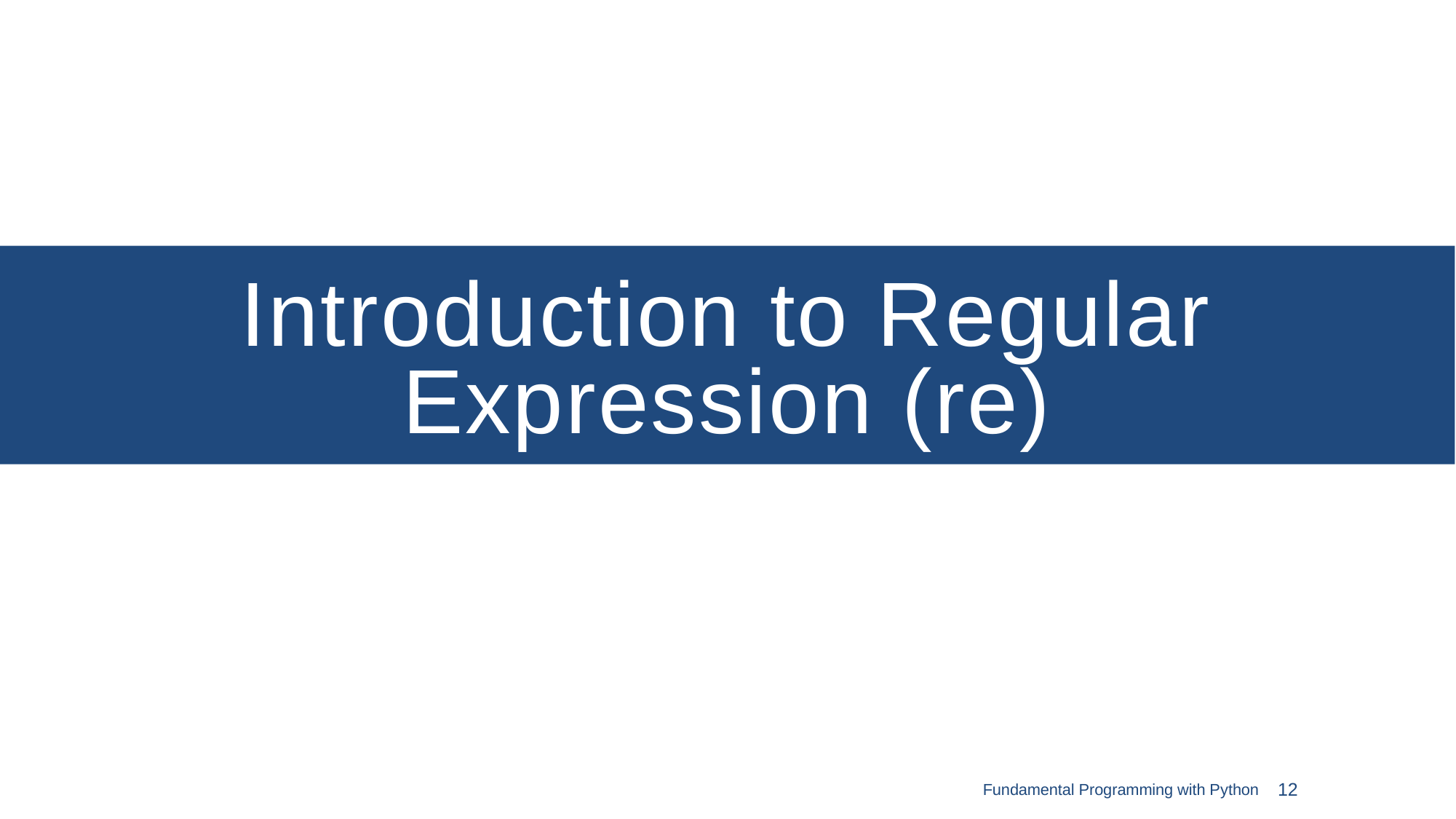

# Introduction to Regular Expression (re)
Fundamental Programming with Python
12